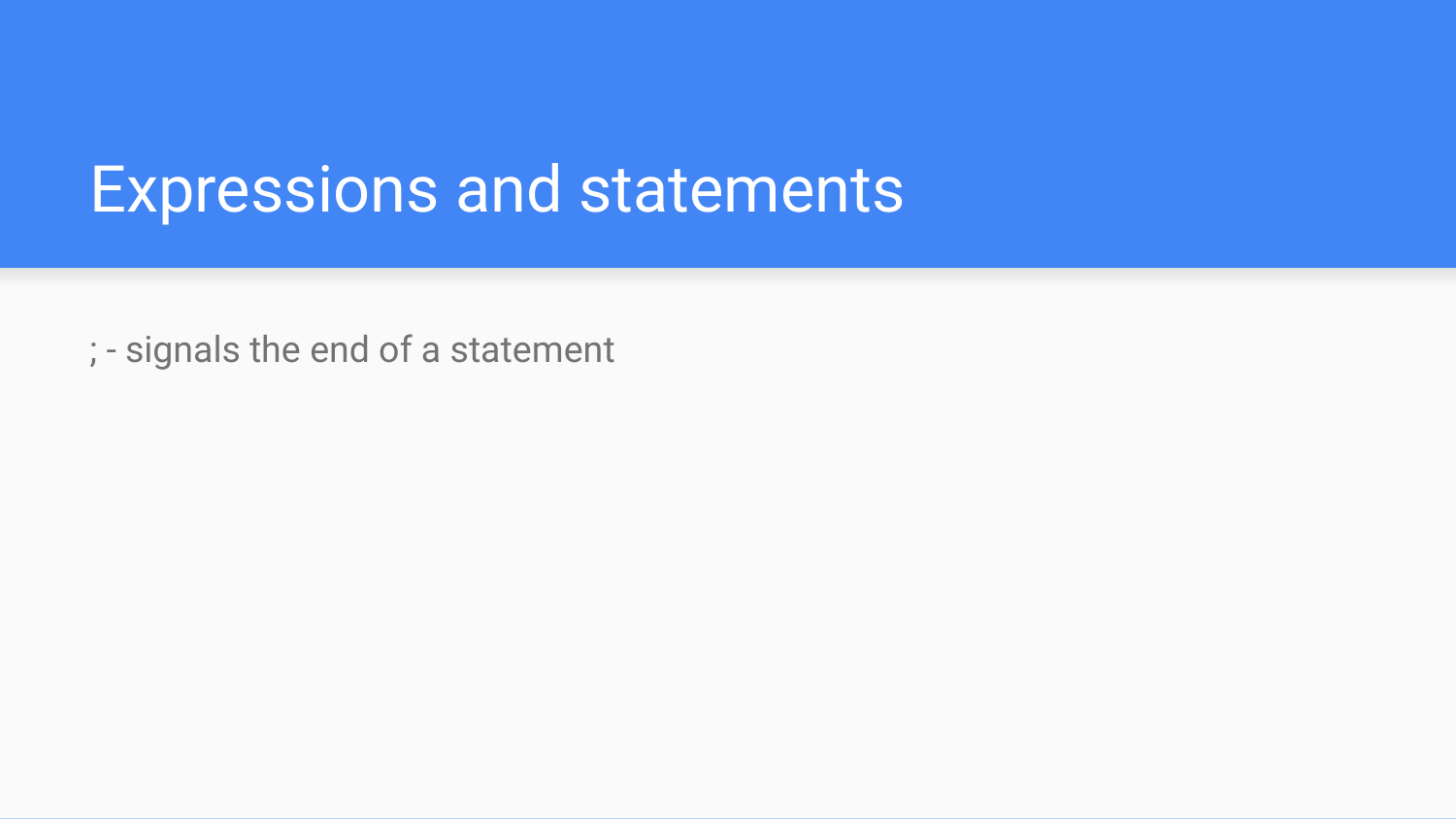

# Expressions and statements
; - signals the end of a statement